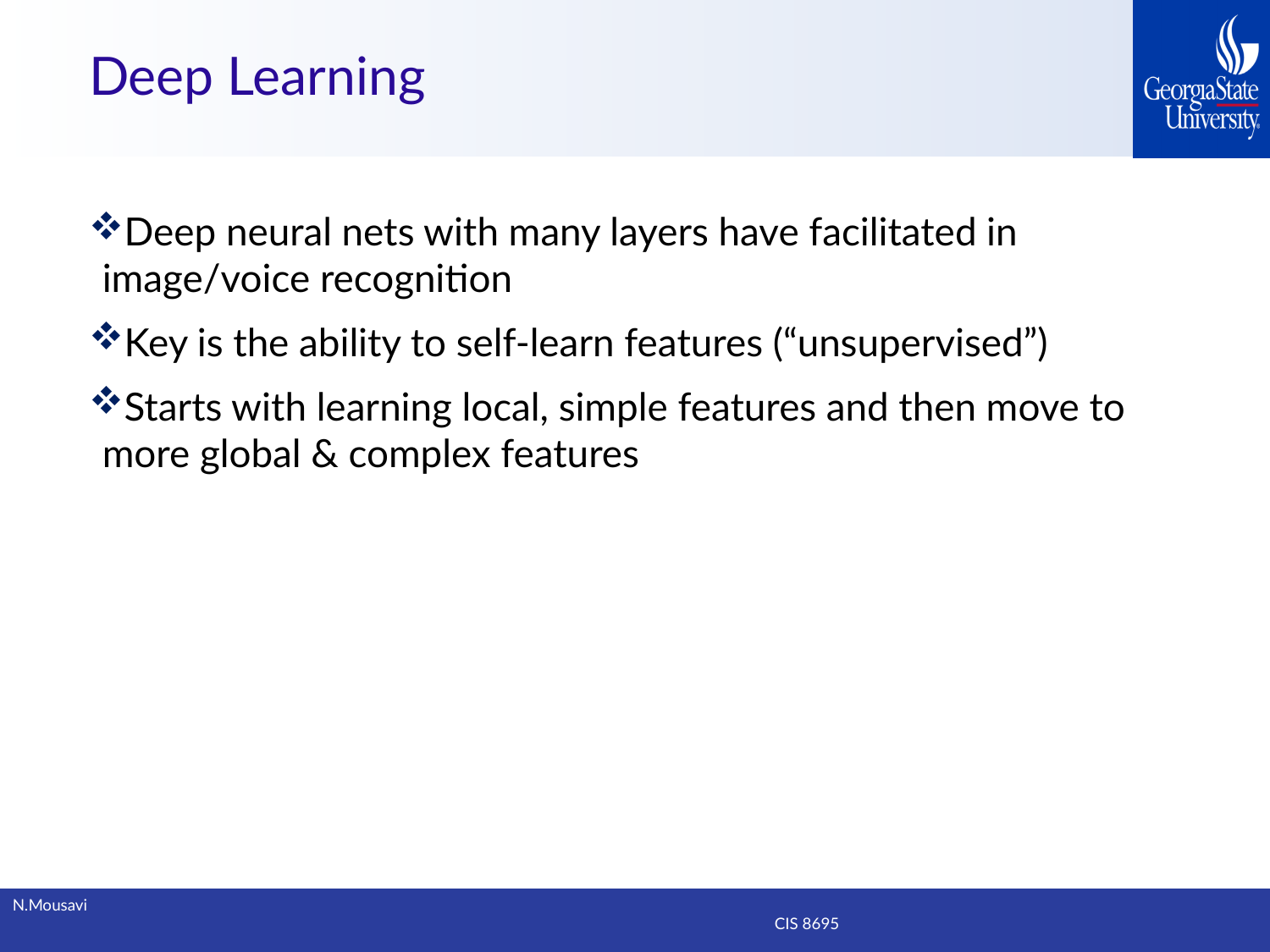

# Deep Learning
Deep neural nets with many layers have facilitated in image/voice recognition
Key is the ability to self-learn features (“unsupervised”)
Starts with learning local, simple features and then move to more global & complex features